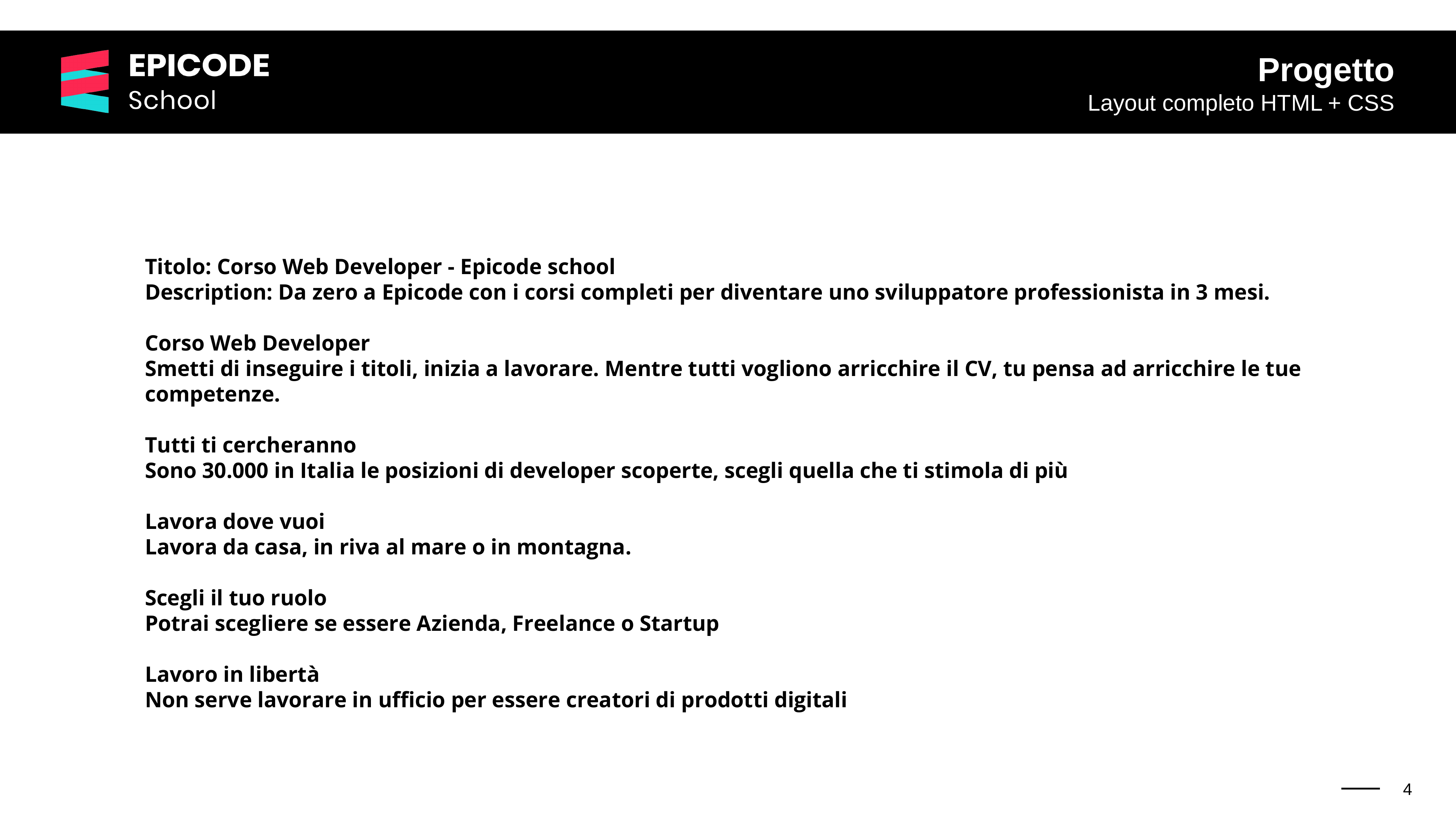

Progetto
Layout completo HTML + CSS

Titolo: Corso Web Developer - Epicode school
Description: Da zero a Epicode con i corsi completi per diventare uno sviluppatore professionista in 3 mesi.

Corso Web Developer
Smetti di inseguire i titoli, inizia a lavorare. Mentre tutti vogliono arricchire il CV, tu pensa ad arricchire le tue competenze.

Tutti ti cercheranno
Sono 30.000 in Italia le posizioni di developer scoperte, scegli quella che ti stimola di più

Lavora dove vuoi
Lavora da casa, in riva al mare o in montagna.

Scegli il tuo ruolo
Potrai scegliere se essere Azienda, Freelance o Startup

Lavoro in libertà
Non serve lavorare in ufficio per essere creatori di prodotti digitali
4